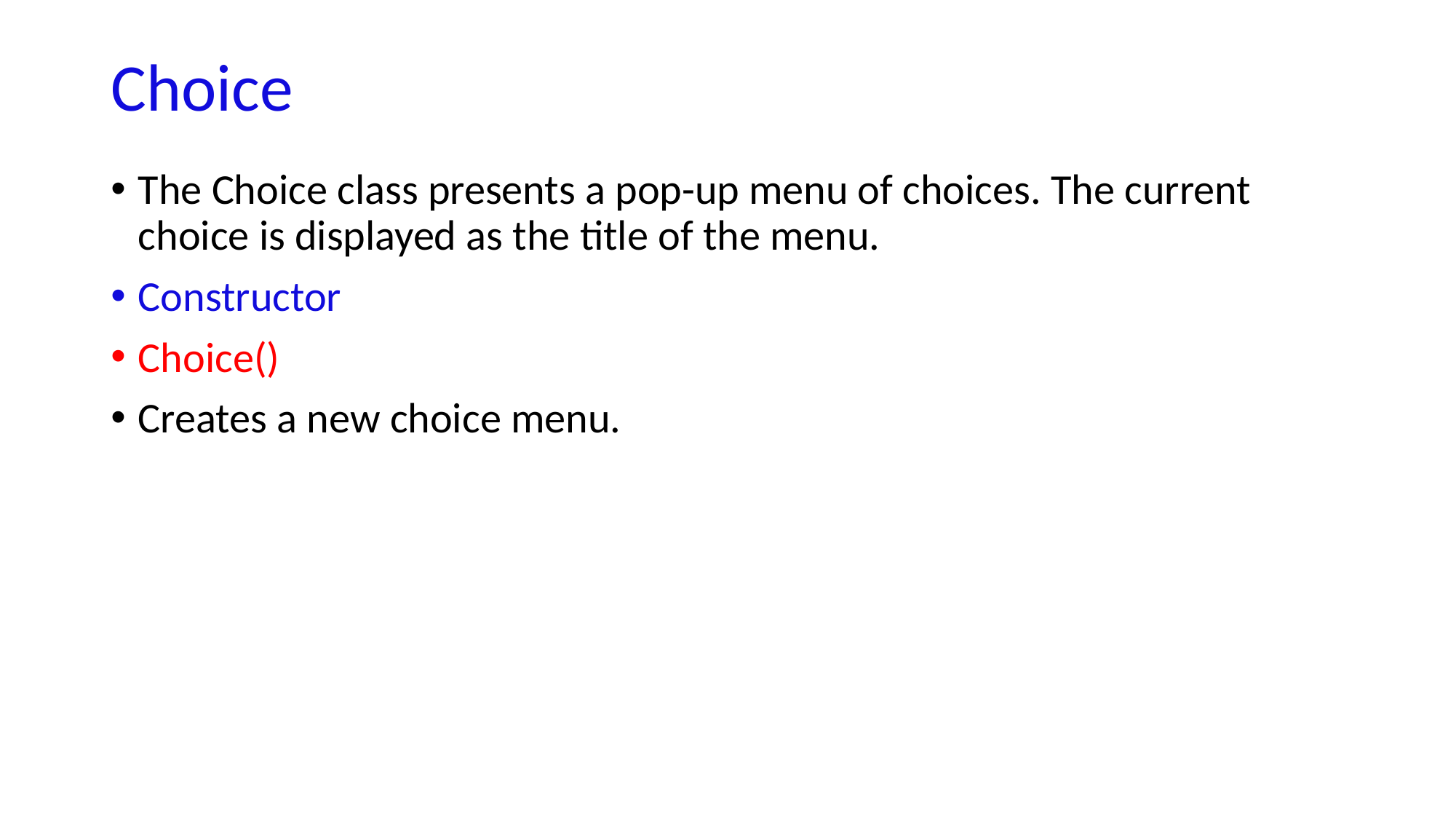

# Choice
The Choice class presents a pop-up menu of choices. The current choice is displayed as the title of the menu.
Constructor
Choice()
Creates a new choice menu.